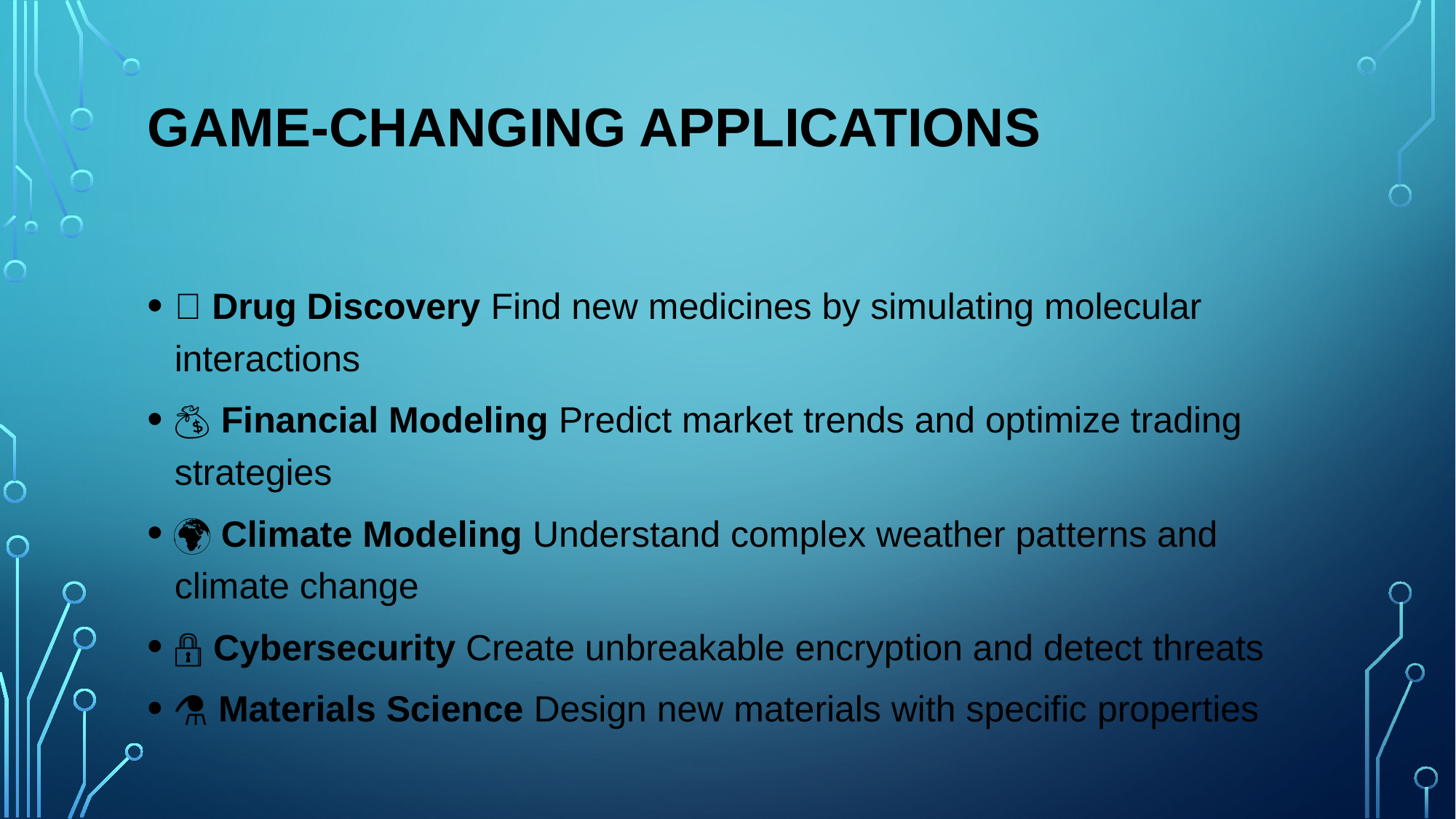

# Game-Changing Applications
🧬 Drug Discovery Find new medicines by simulating molecular interactions
💰 Financial Modeling Predict market trends and optimize trading strategies
🌍 Climate Modeling Understand complex weather patterns and climate change
🔒 Cybersecurity Create unbreakable encryption and detect threats
⚗️ Materials Science Design new materials with specific properties